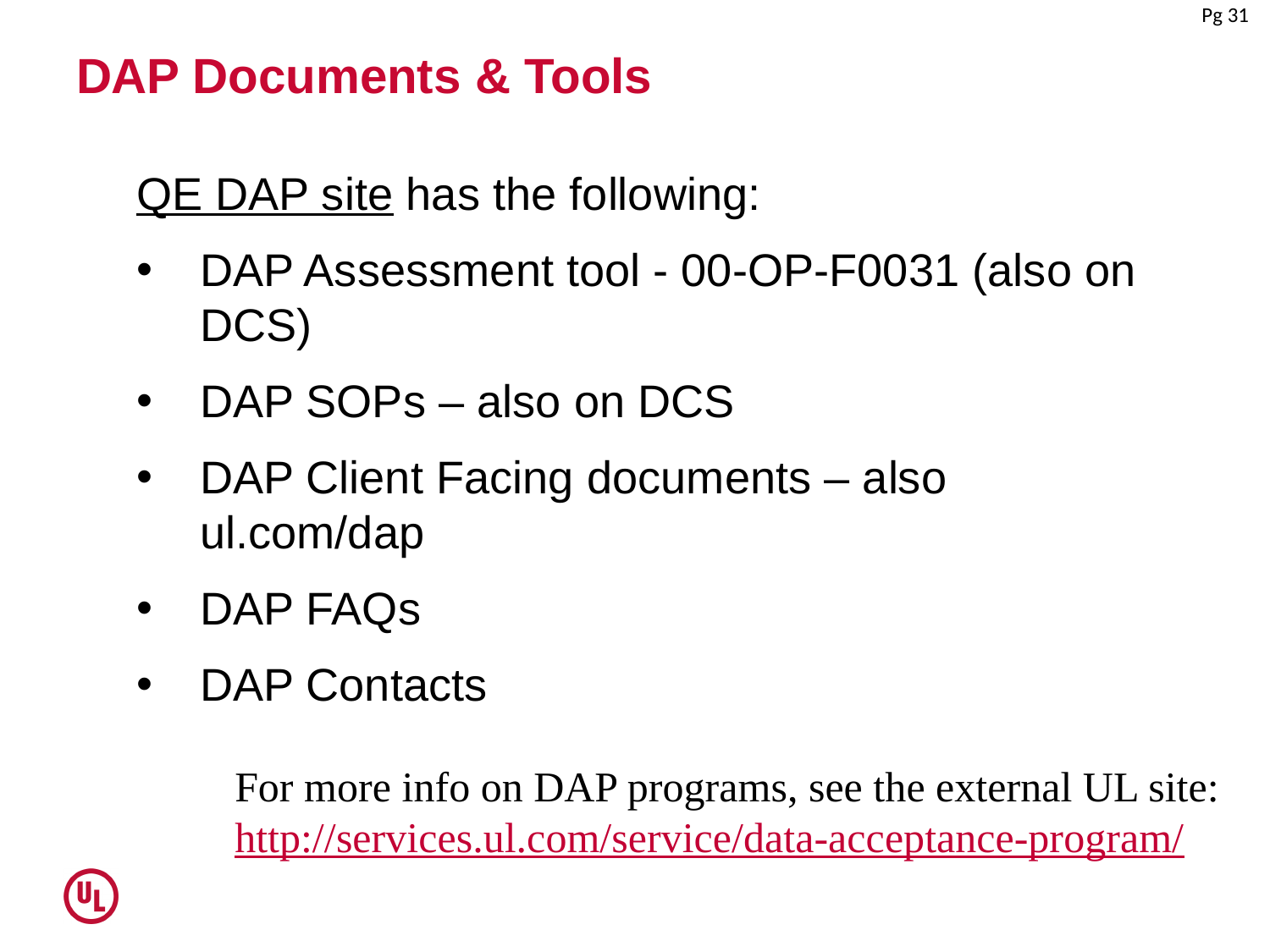

# DAP Documents & Tools
QE DAP site has the following:
DAP Assessment tool - 00-OP-F0031 (also on DCS)
DAP SOPs – also on DCS
DAP Client Facing documents – also ul.com/dap
DAP FAQs
DAP Contacts
For more info on DAP programs, see the external UL site: http://services.ul.com/service/data-acceptance-program/